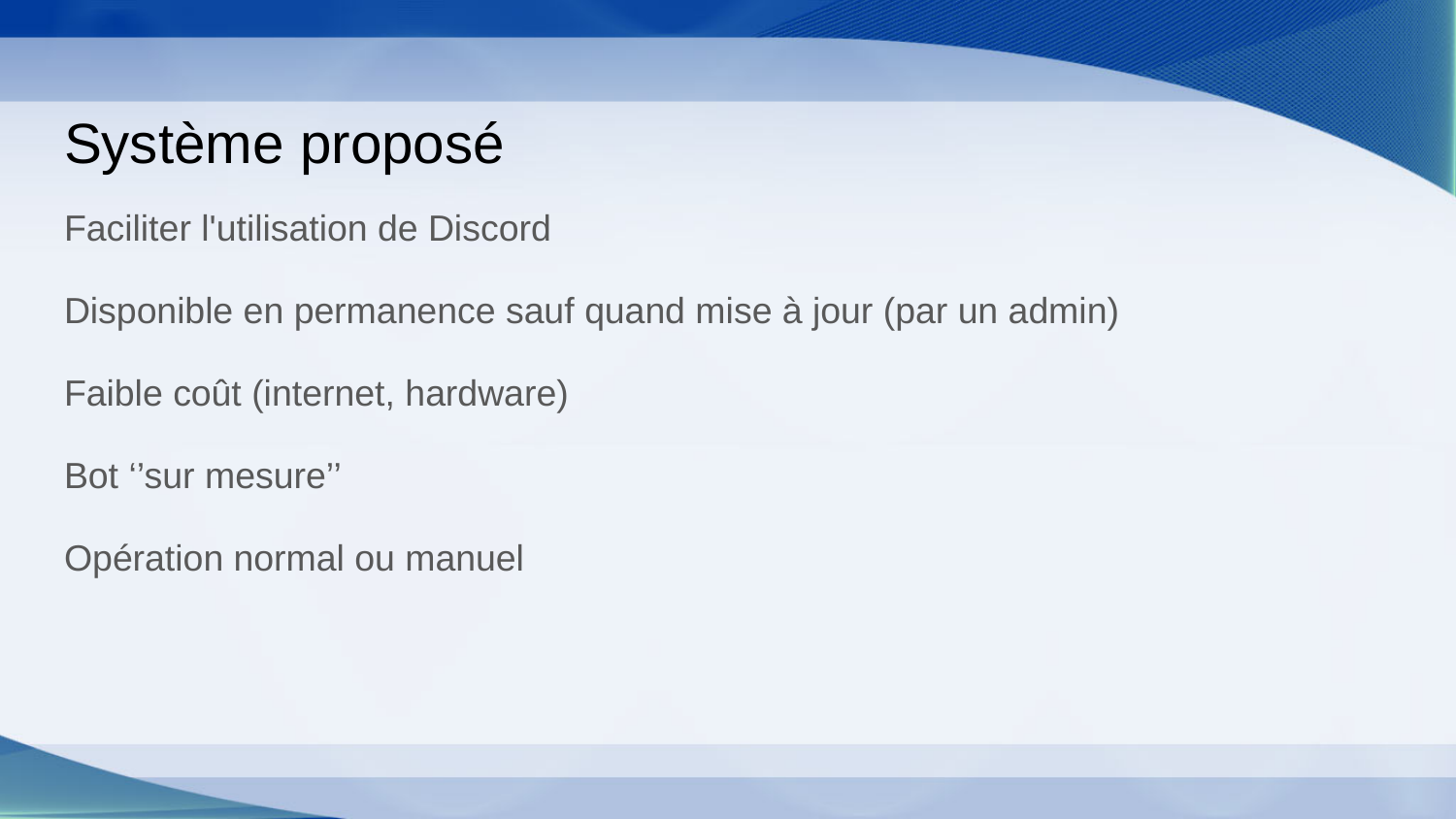

# Système proposé
Faciliter l'utilisation de Discord
Disponible en permanence sauf quand mise à jour (par un admin)
Faible coût (internet, hardware)
Bot ‘’sur mesure’’
Opération normal ou manuel